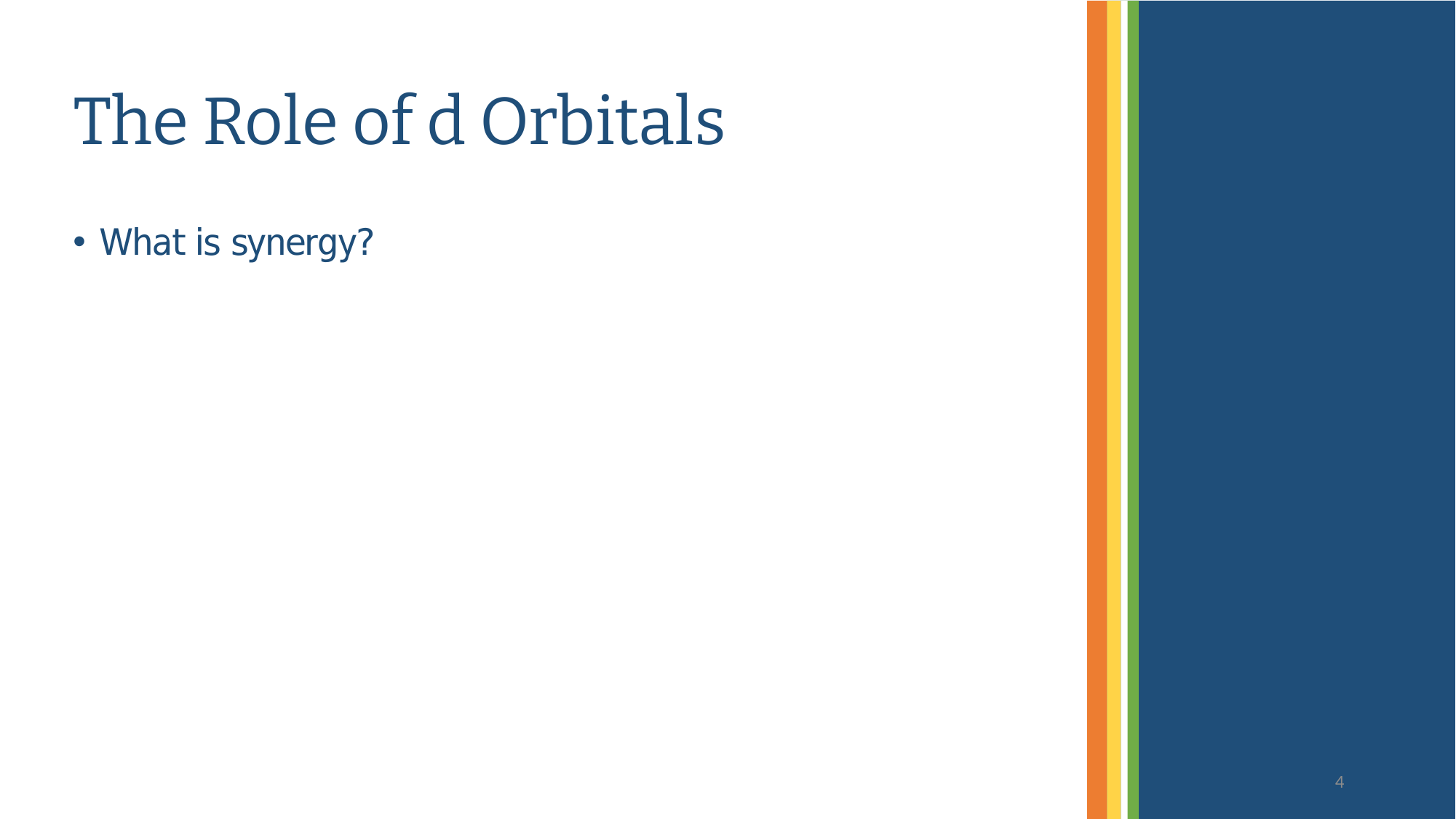

# The Role of d Orbitals
What is synergy?
4